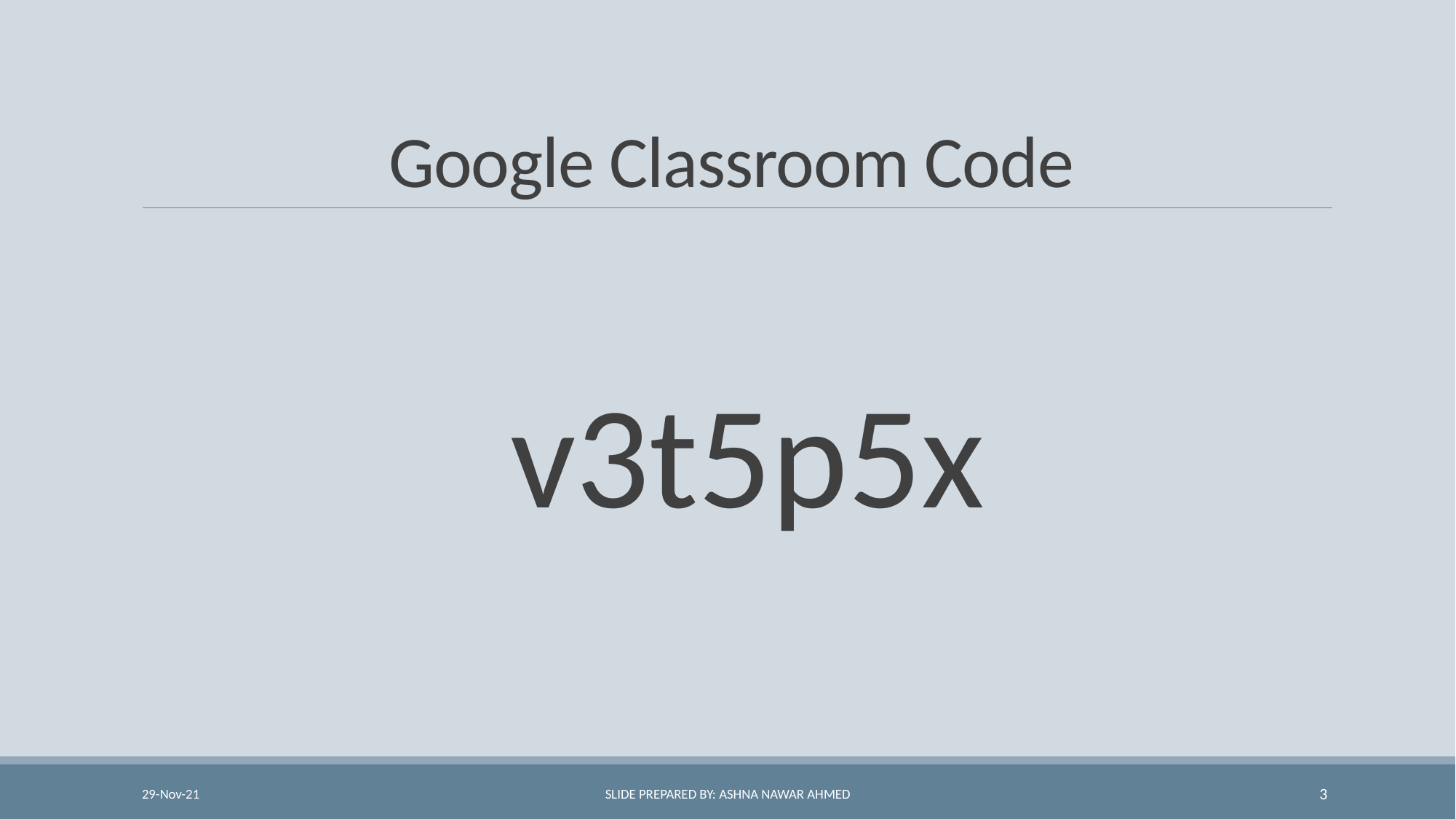

# Google Classroom Code
v3t5p5x
29-Nov-21
Slide Prepared By: Ashna Nawar Ahmed
3